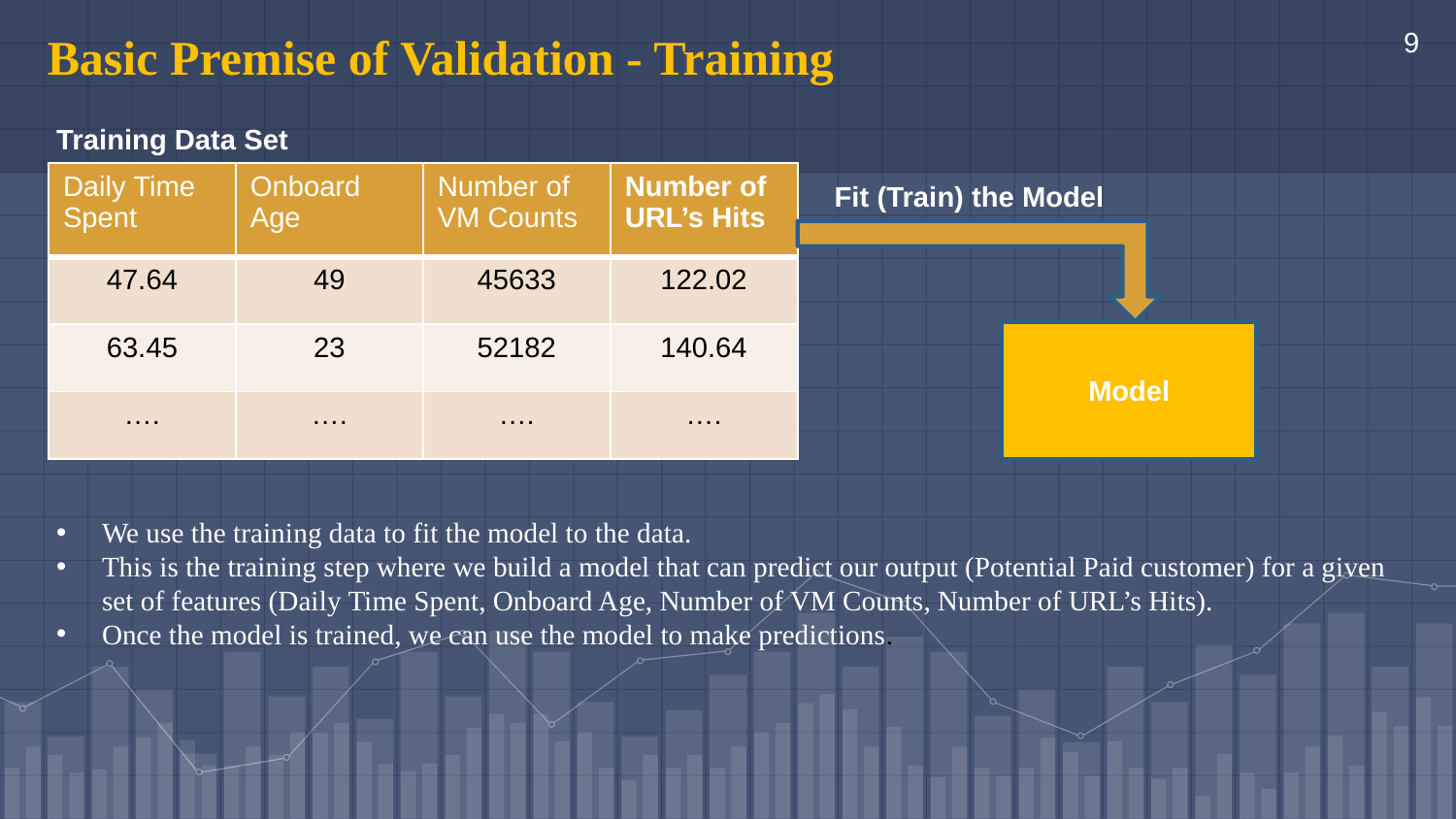

9
# Basic Premise of Validation - Training
Training Data Set
| Daily Time Spent | Onboard Age | Number of VM Counts | Number of URL’s Hits |
| --- | --- | --- | --- |
| 47.64 | 49 | 45633 | 122.02 |
| 63.45 | 23 | 52182 | 140.64 |
| …. | …. | …. | …. |
Fit (Train) the Model

Model
We use the training data to fit the model to the data.
This is the training step where we build a model that can predict our output (Potential Paid customer) for a given set of features (Daily Time Spent, Onboard Age, Number of VM Counts, Number of URL’s Hits).
Once the model is trained, we can use the model to make predictions.